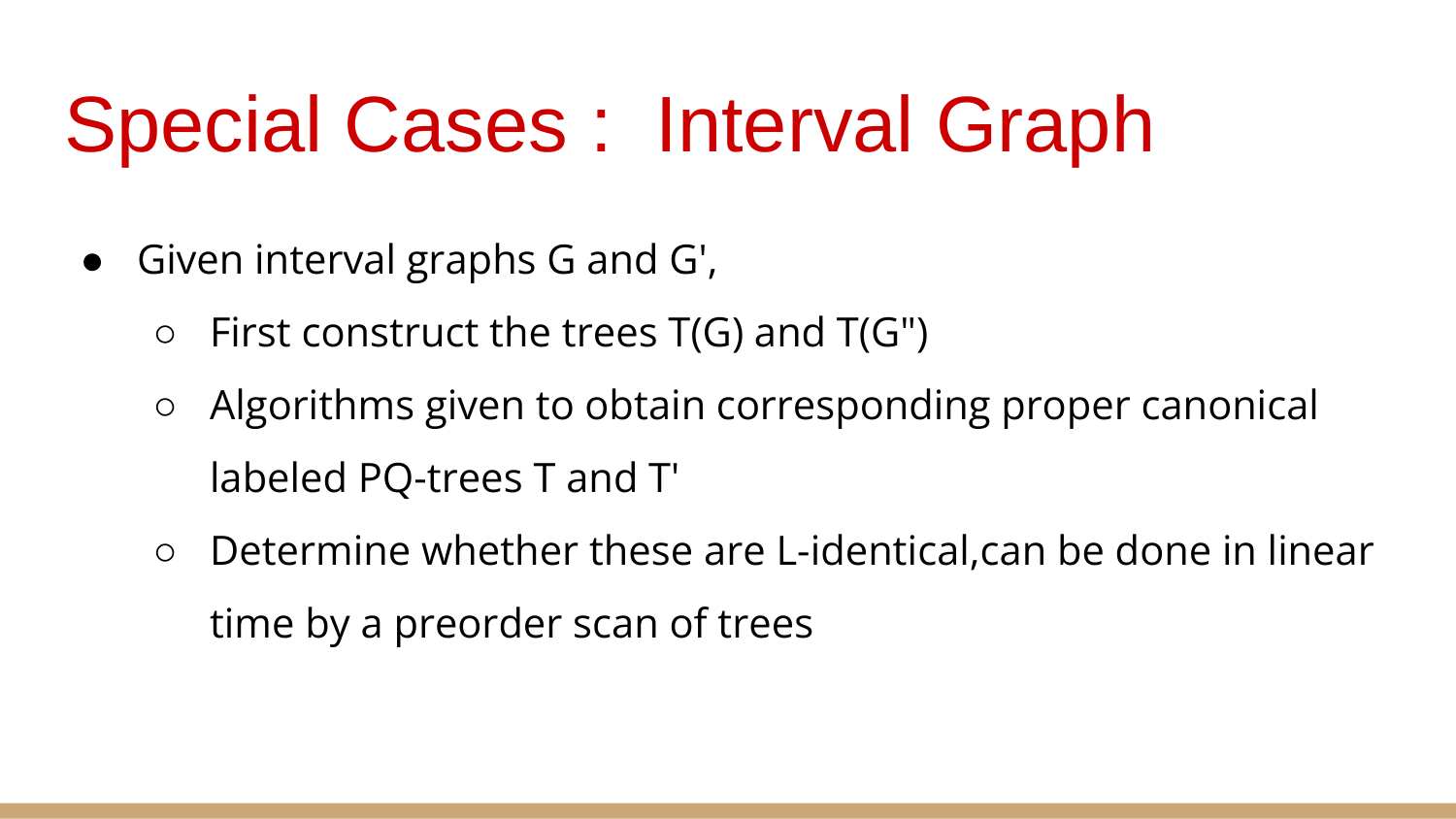

# Special Cases :  Interval Graph
Given interval graphs G and G',
First construct the trees T(G) and T(G")
Algorithms given to obtain corresponding proper canonical labeled PQ-trees T and T'
Determine whether these are L-identical,can be done in linear time by a preorder scan of trees